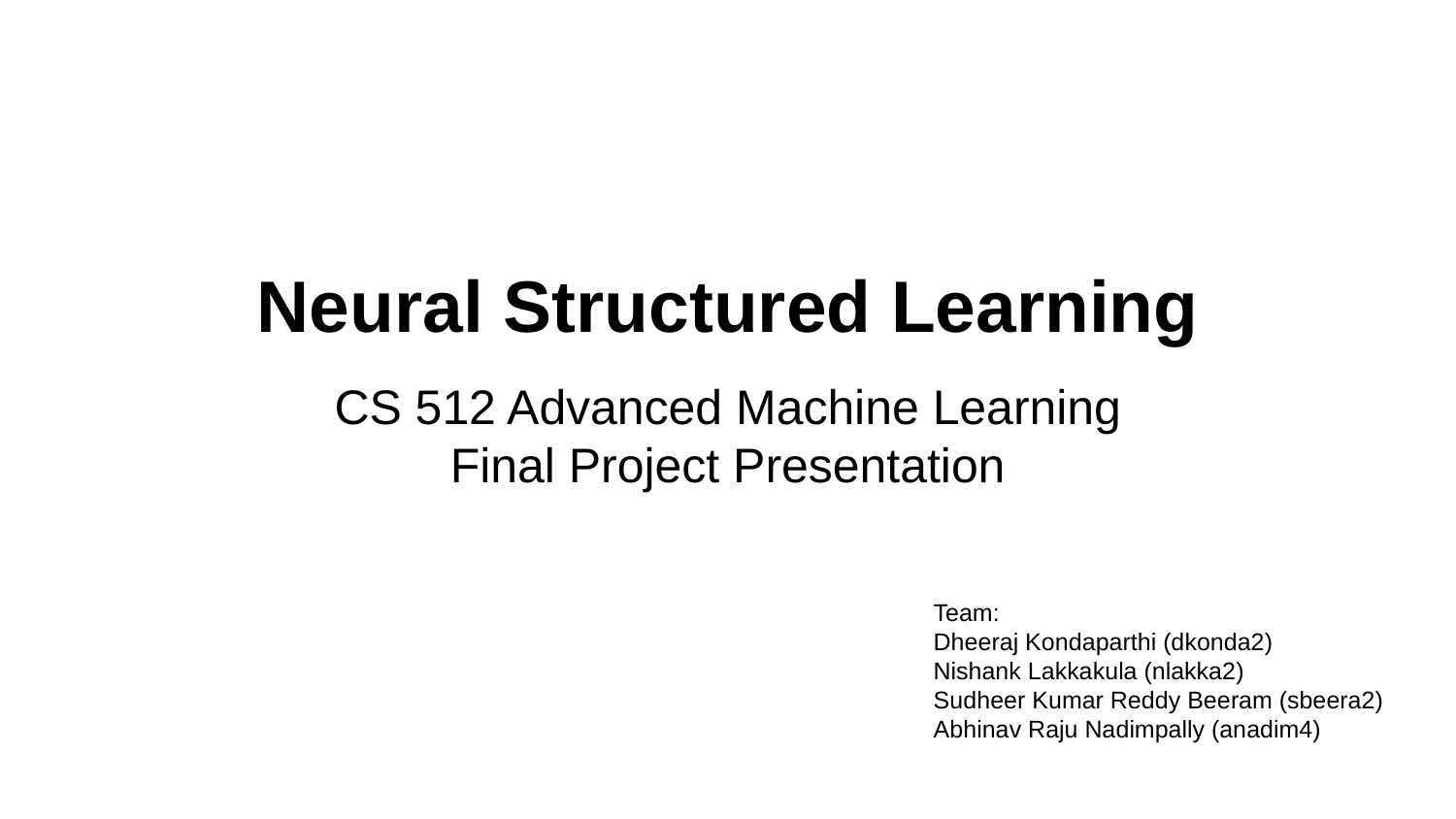

# Neural Structured Learning
CS 512 Advanced Machine Learning
Final Project Presentation
Team:
Dheeraj Kondaparthi (dkonda2)
Nishank Lakkakula (nlakka2)
Sudheer Kumar Reddy Beeram (sbeera2)
Abhinav Raju Nadimpally (anadim4)